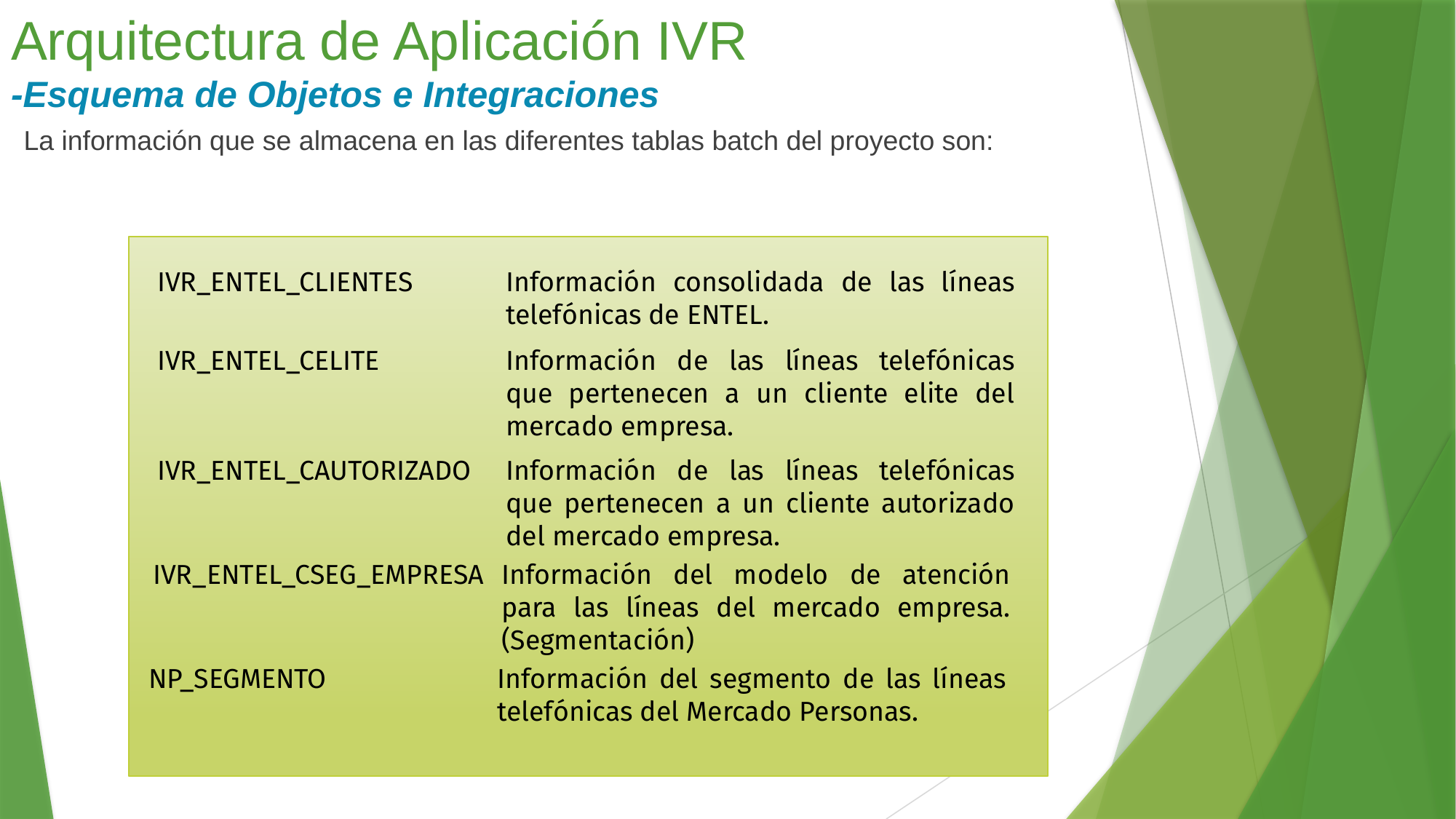

Arquitectura de Aplicación IVR
-Esquema de Objetos e Integraciones
La información que se almacena en las diferentes tablas batch del proyecto son:

IVR_ENTEL_CLIENTES
Información consolidada de las líneas telefónicas de ENTEL.
IVR_ENTEL_CELITE
Información de las líneas telefónicas que pertenecen a un cliente elite del mercado empresa.
IVR_ENTEL_CAUTORIZADO
Información de las líneas telefónicas que pertenecen a un cliente autorizado del mercado empresa.
IVR_ENTEL_CSEG_EMPRESA
Información del modelo de atención para las líneas del mercado empresa. (Segmentación)
NP_SEGMENTO
Información del segmento de las líneas telefónicas del Mercado Personas.